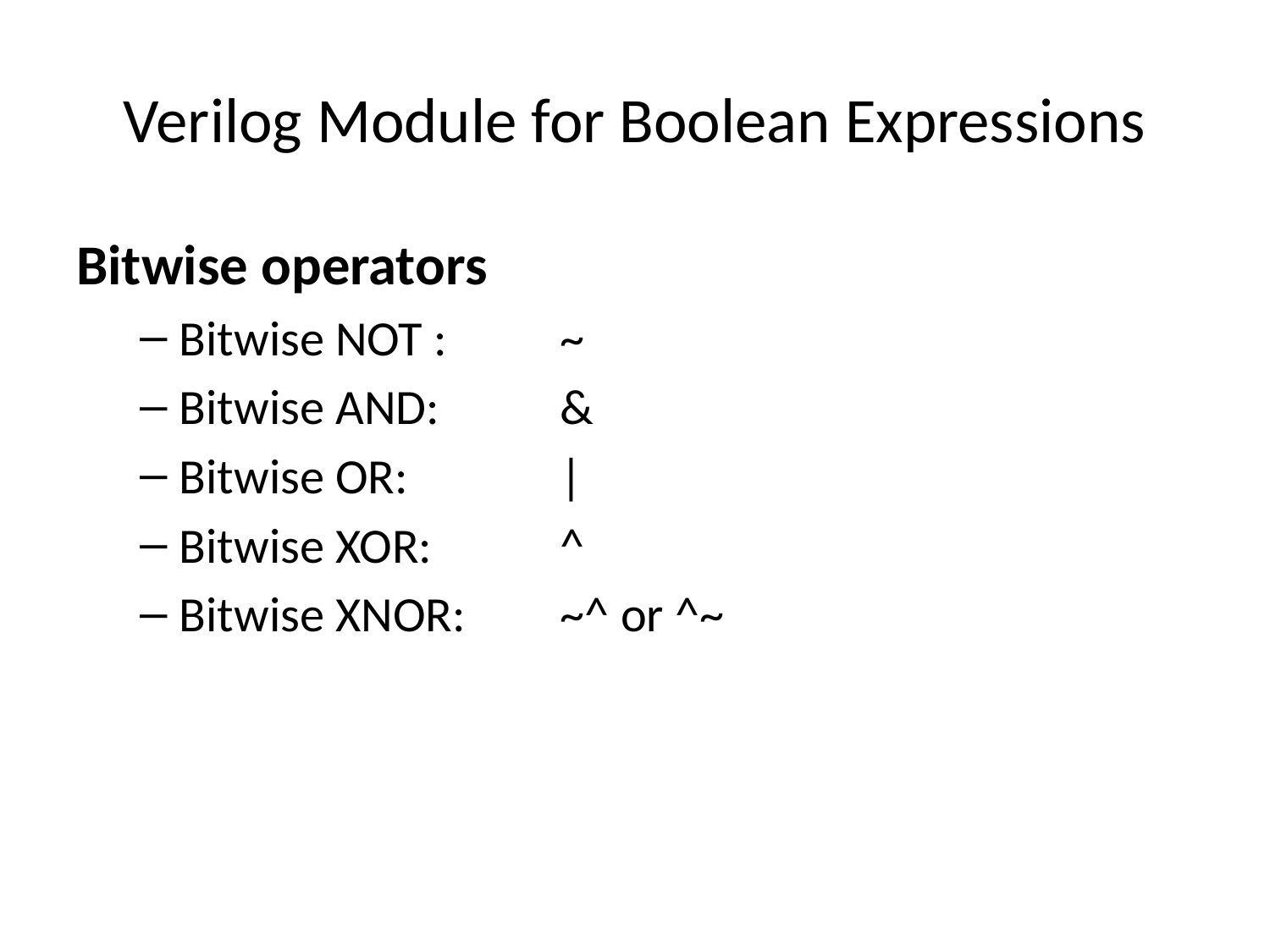

# Verilog Module for Boolean Expressions
Bitwise operators
Bitwise NOT : 	~
Bitwise AND: 	&
Bitwise OR: 		|
Bitwise XOR: 	^
Bitwise XNOR: 	~^ or ^~